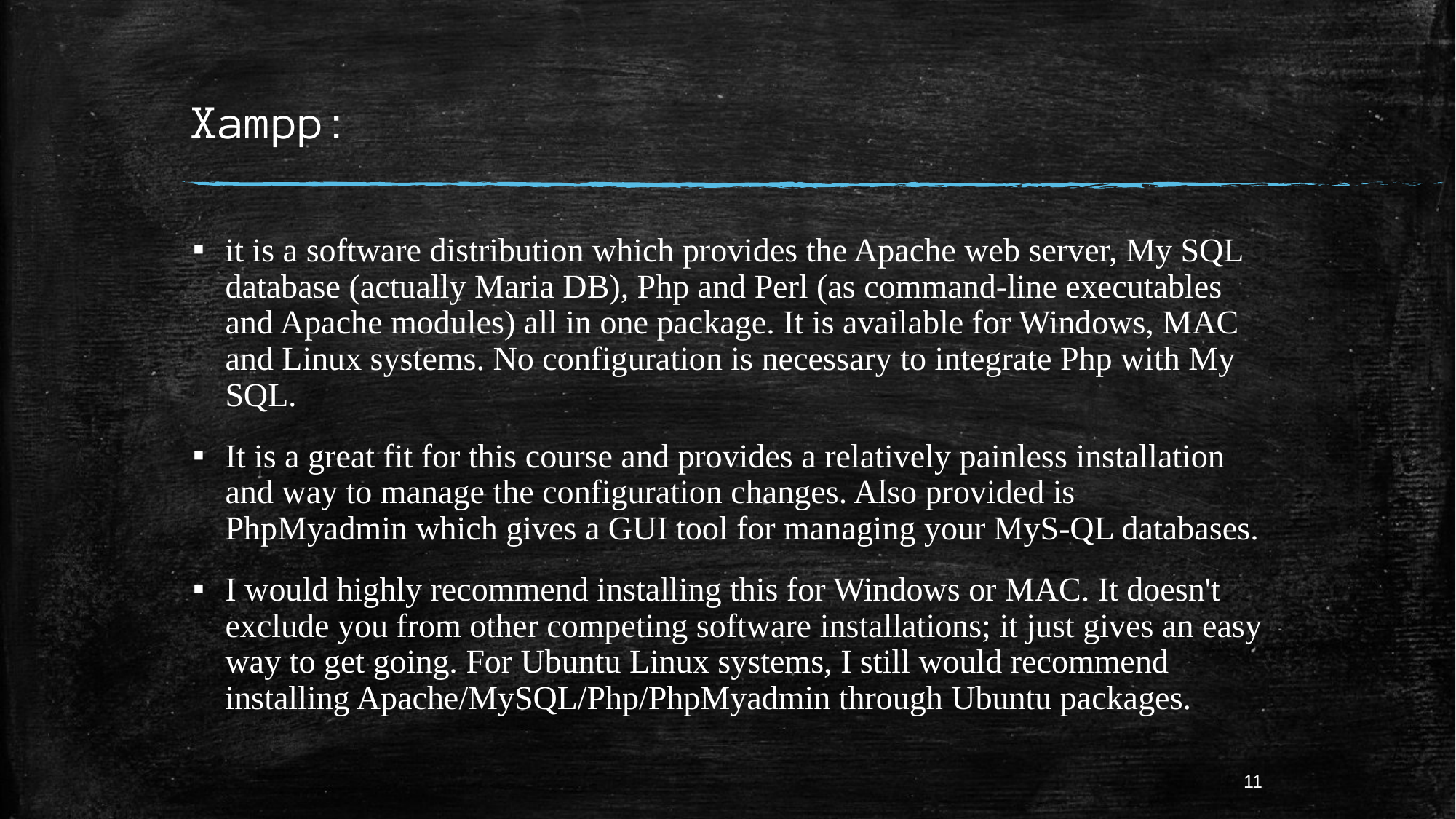

# Xampp:
it is a software distribution which provides the Apache web server, My SQL database (actually Maria DB), Php and Perl (as command-line executables and Apache modules) all in one package. It is available for Windows, MAC and Linux systems. No configuration is necessary to integrate Php with My SQL.
It is a great fit for this course and provides a relatively painless installation and way to manage the configuration changes. Also provided is PhpMyadmin which gives a GUI tool for managing your MyS-QL databases.
I would highly recommend installing this for Windows or MAC. It doesn't exclude you from other competing software installations; it just gives an easy way to get going. For Ubuntu Linux systems, I still would recommend installing Apache/MySQL/Php/PhpMyadmin through Ubuntu packages.
11